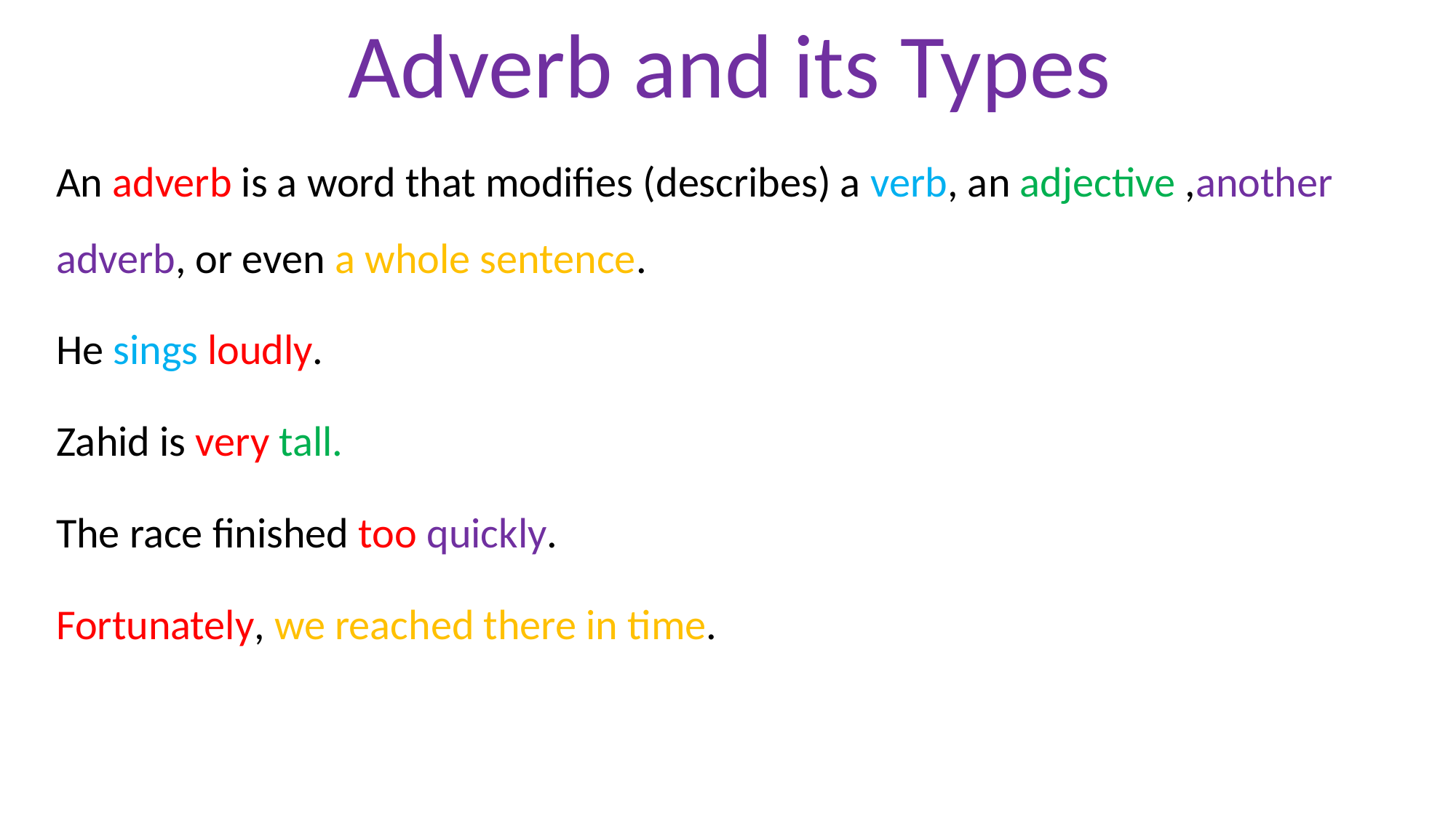

# Adverb and its Types
An adverb is a word that modifies (describes) a verb, an adjective ,another adverb, or even a whole sentence.
He sings loudly.
Zahid is very tall.
The race finished too quickly.
Fortunately, we reached there in time.